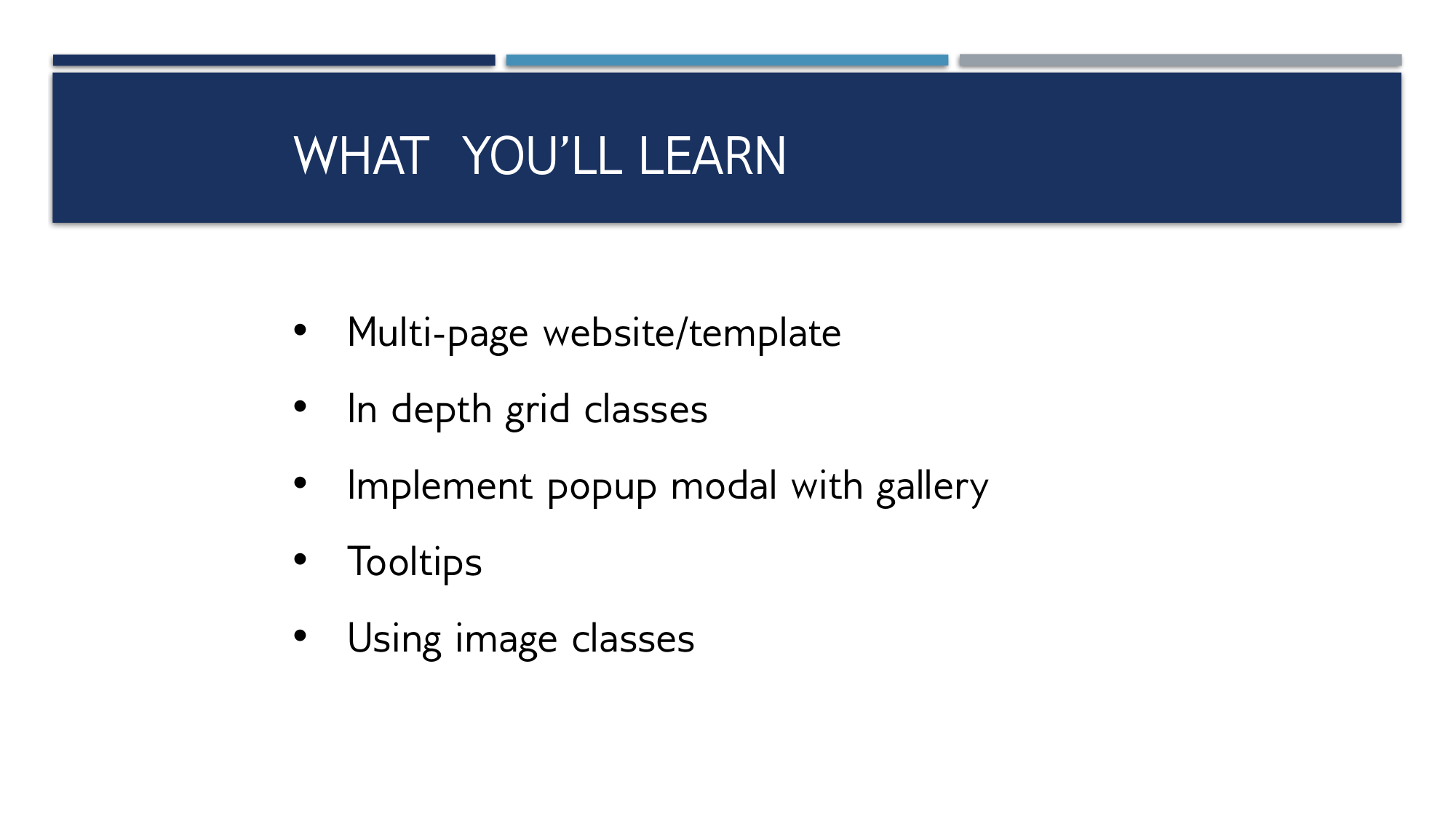

# What  You’ll Learn
Multi-page website/template
In depth grid classes
Implement popup modal with gallery
Tooltips
Using image classes